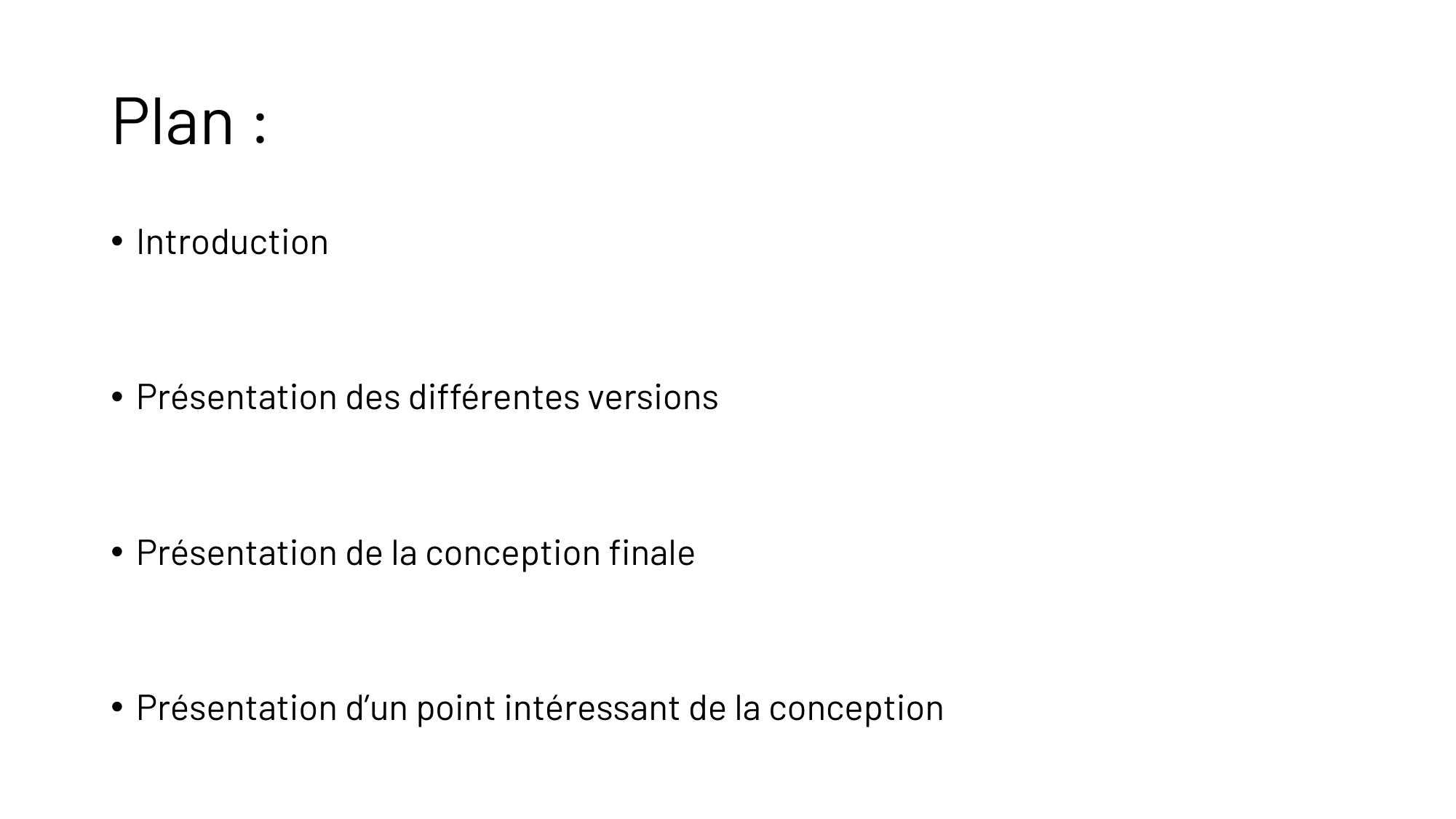

# Plan :
Introduction

Présentation des différentes versions

Présentation de la conception finale

Présentation d’un point intéressant de la conception